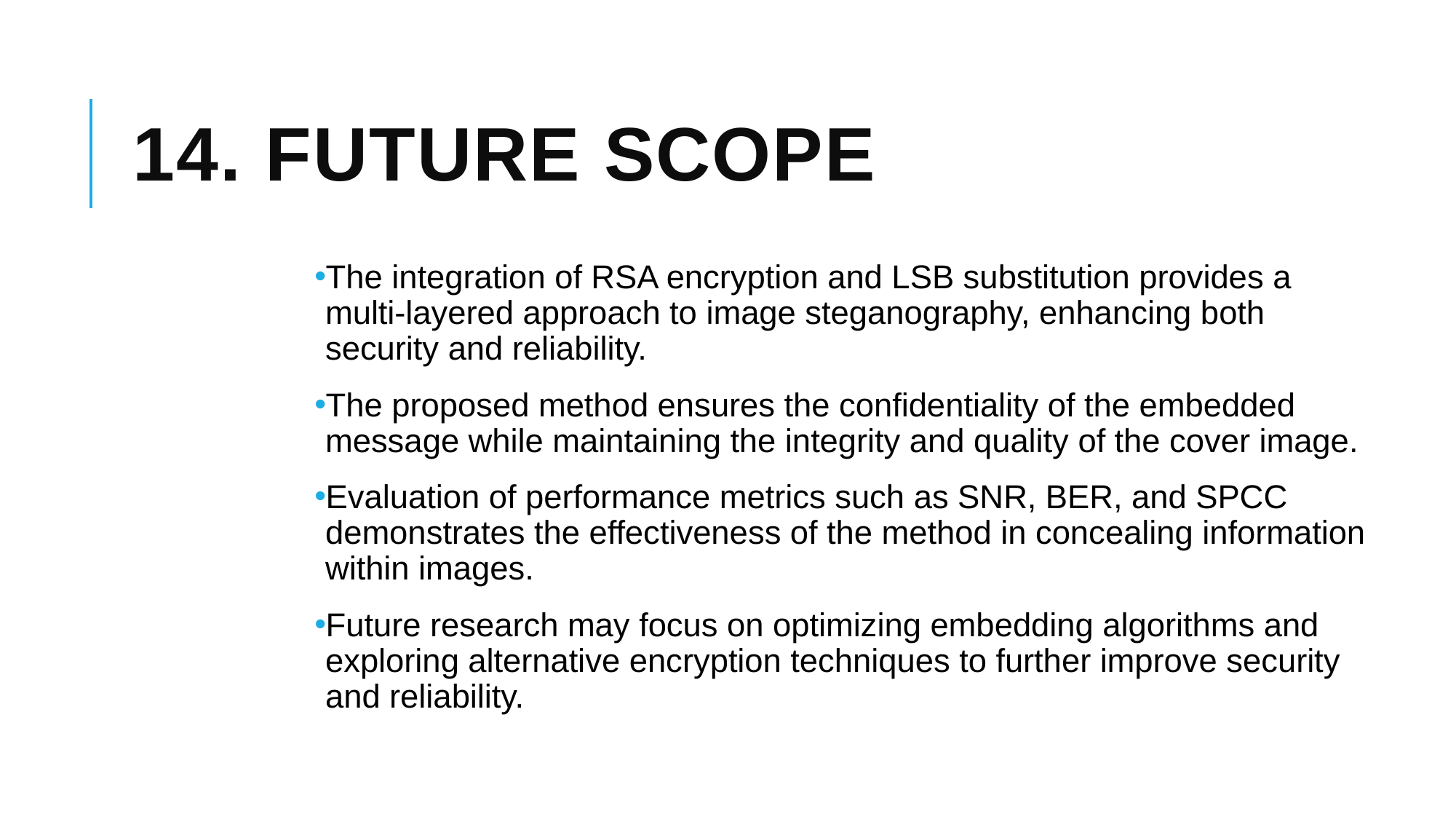

# 14. Future Scope
The integration of RSA encryption and LSB substitution provides a multi-layered approach to image steganography, enhancing both security and reliability.
The proposed method ensures the confidentiality of the embedded message while maintaining the integrity and quality of the cover image.
Evaluation of performance metrics such as SNR, BER, and SPCC demonstrates the effectiveness of the method in concealing information within images.
Future research may focus on optimizing embedding algorithms and exploring alternative encryption techniques to further improve security and reliability.